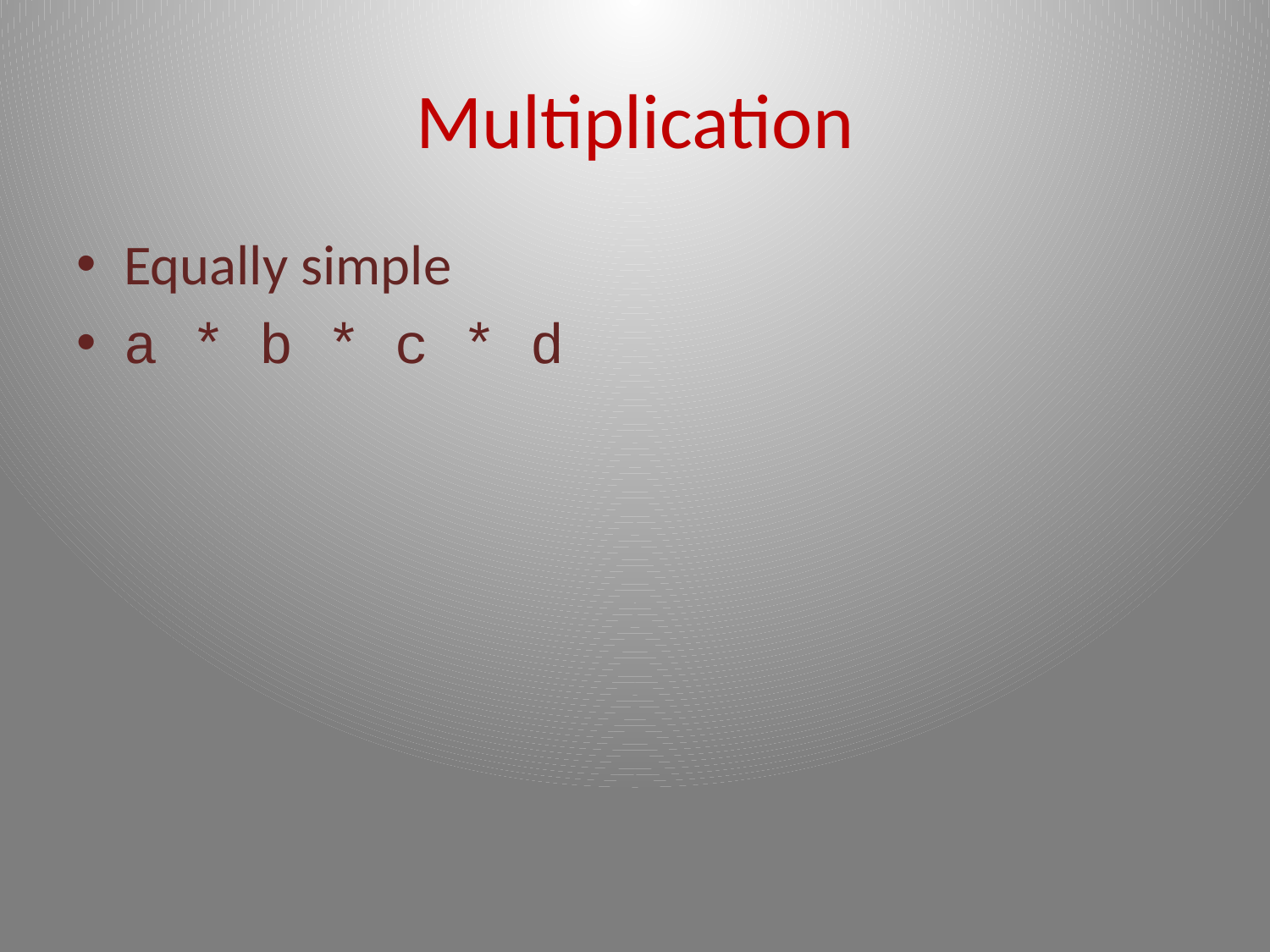

# Multiplication
Equally simple
a * b * c * d